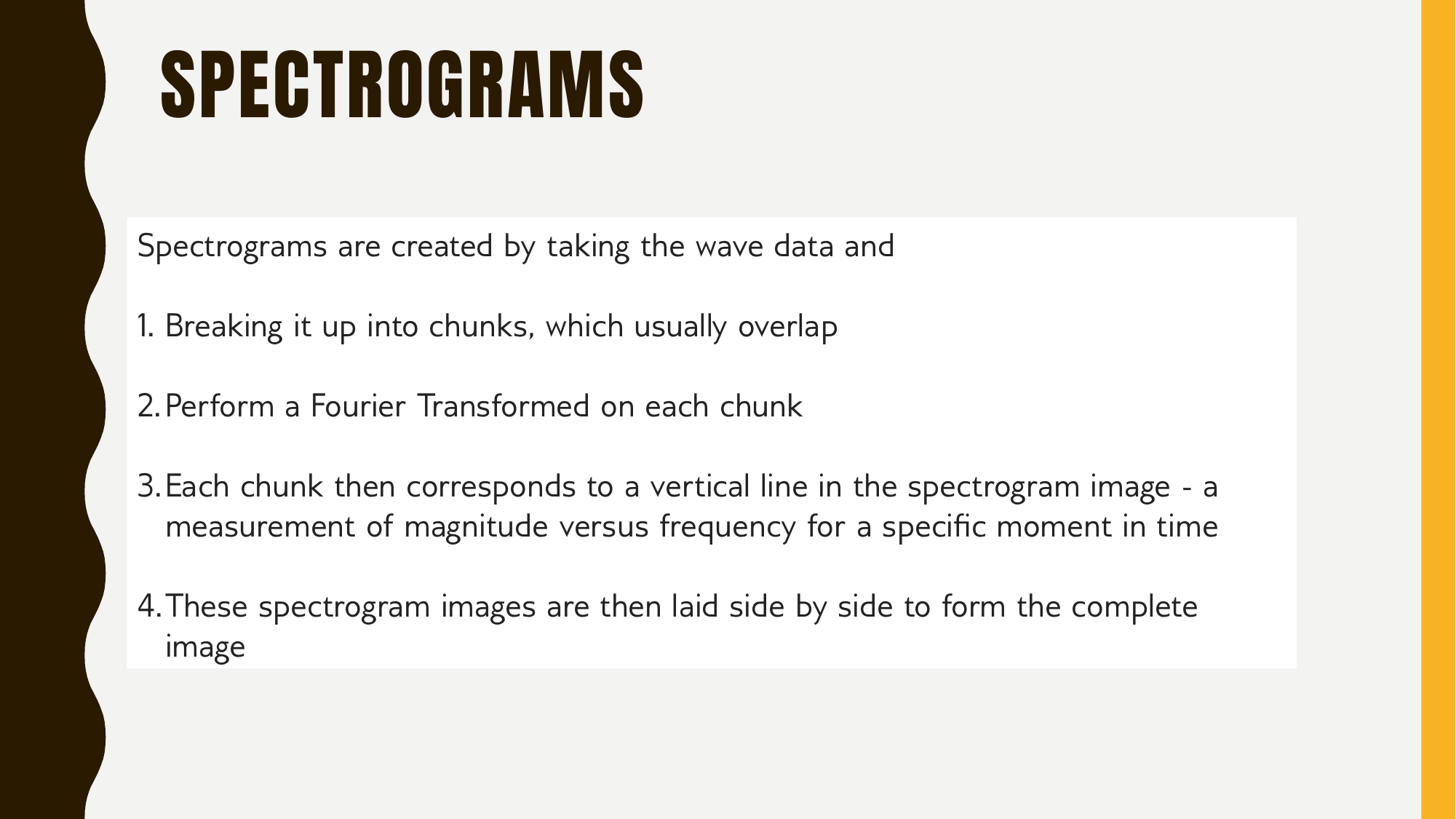

# spectrograms
Spectrograms are created by taking the wave data and

Breaking it up into chunks, which usually overlap

Perform a Fourier Transformed on each chunk

Each chunk then corresponds to a vertical line in the spectrogram image - a measurement of magnitude versus frequency for a specific moment in time

These spectrogram images are then laid side by side to form the complete image